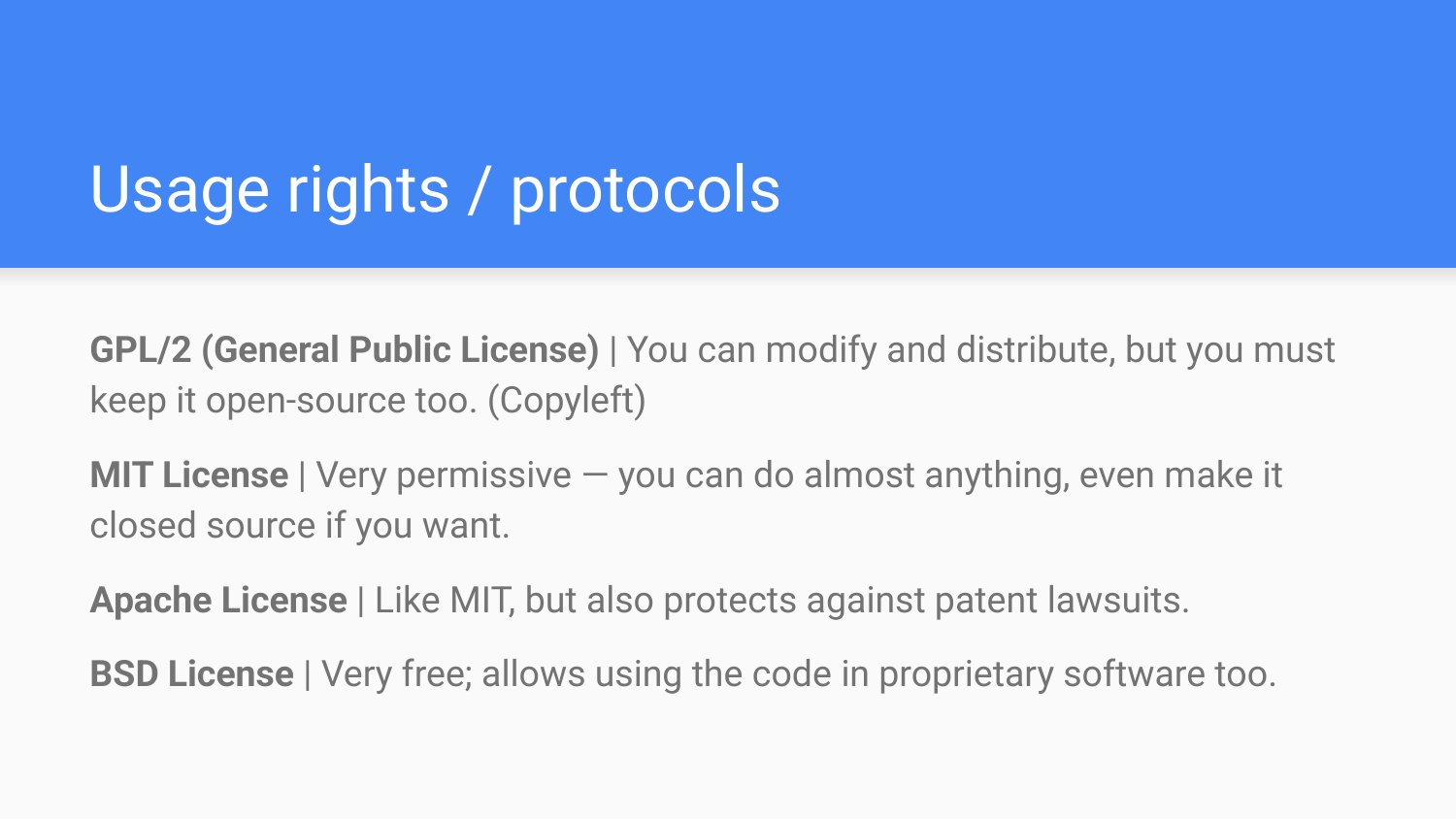

# Usage rights / protocols
GPL/2 (General Public License) | You can modify and distribute, but you must keep it open-source too. (Copyleft)
MIT License | Very permissive — you can do almost anything, even make it closed source if you want.
Apache License | Like MIT, but also protects against patent lawsuits.
BSD License | Very free; allows using the code in proprietary software too.